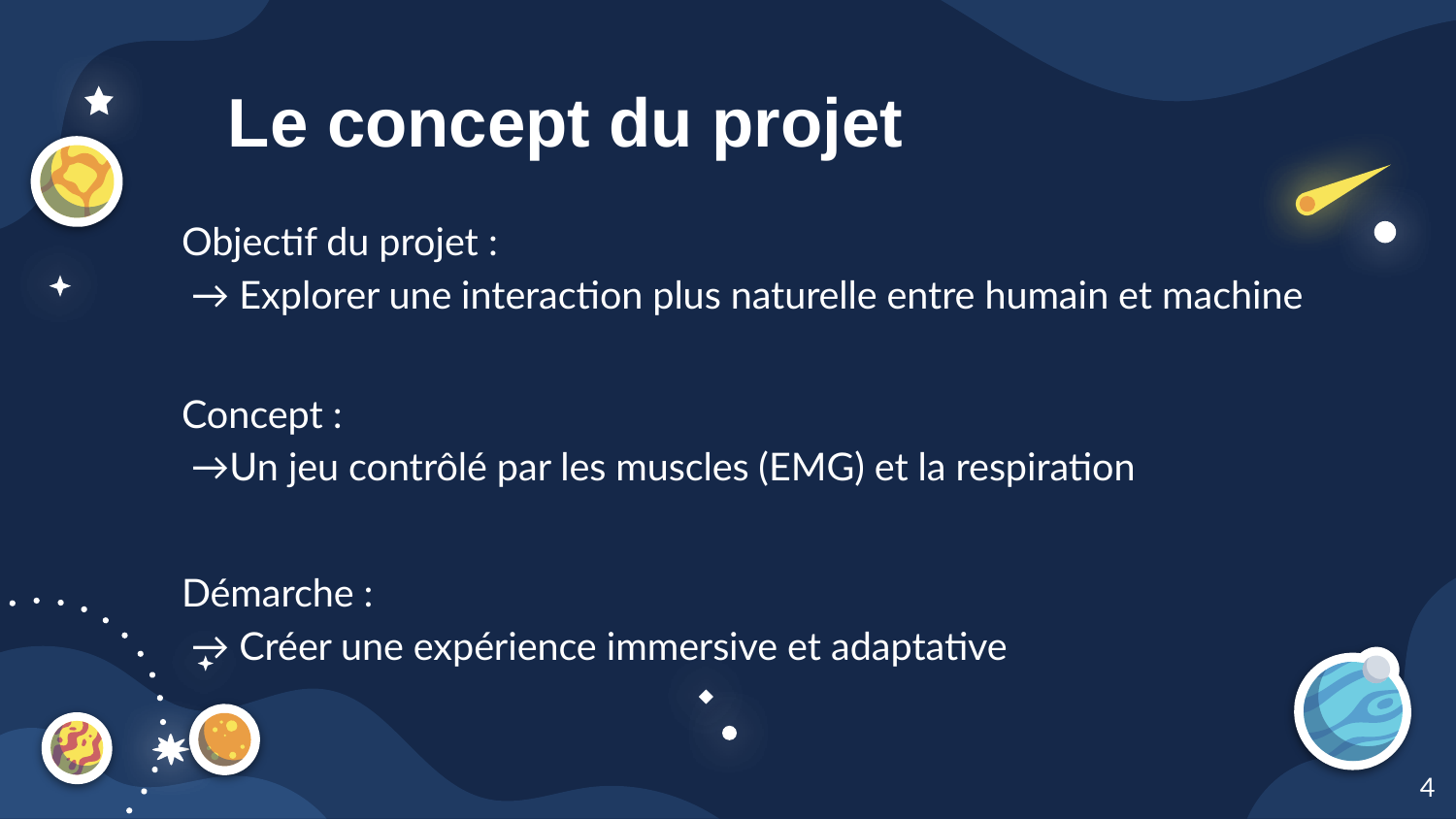

Le concept du projet

# Objectif du projet : → Explorer une interaction plus naturelle entre humain et machine
Concept :
 →Un jeu contrôlé par les muscles (EMG) et la respiration
Démarche :
 → Créer une expérience immersive et adaptative

4